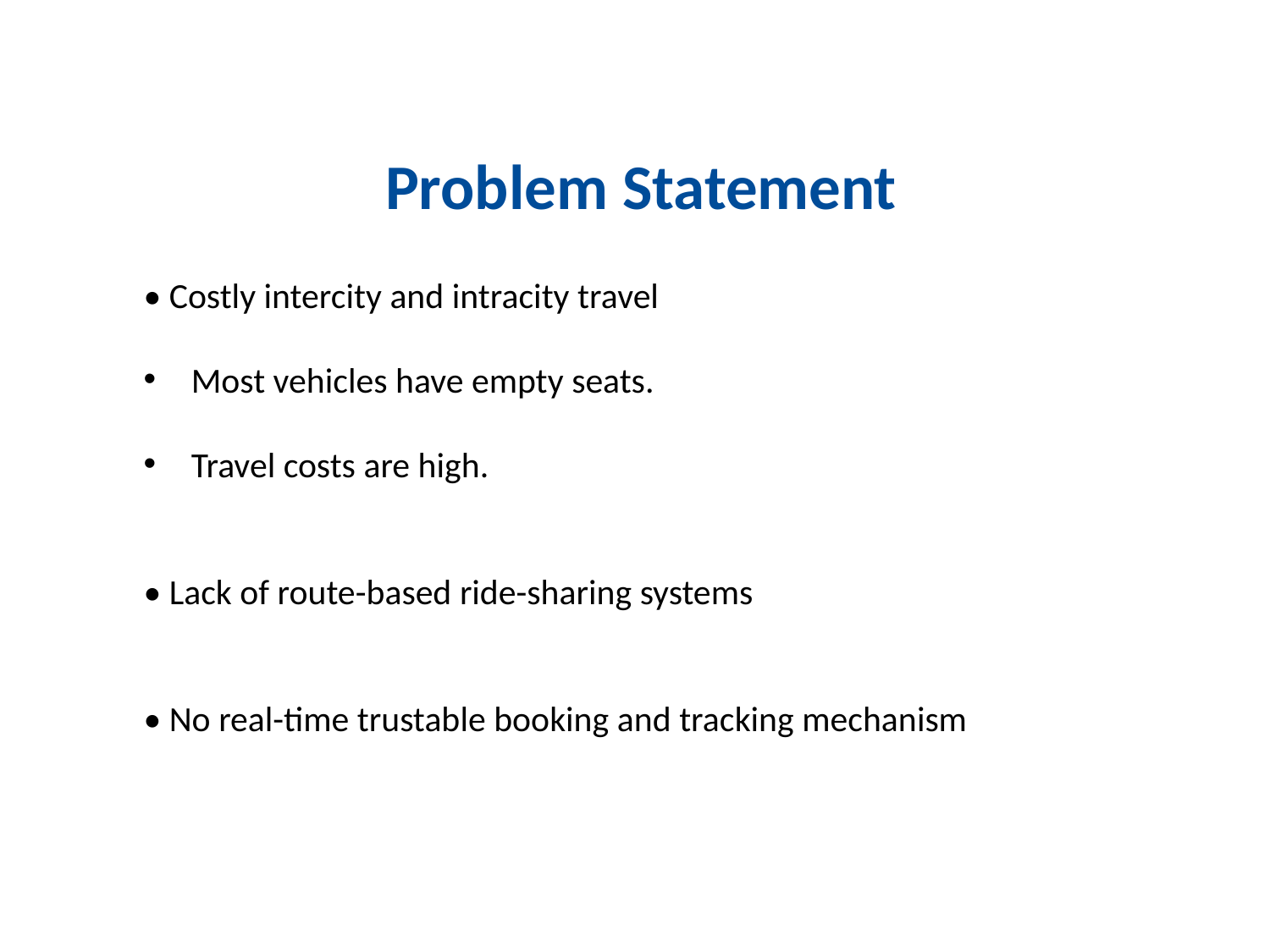

Problem Statement

• Costly intercity and intracity travel

Most vehicles have empty seats.

Travel costs are high.

• Lack of route-based ride-sharing systems

• No real-time trustable booking and tracking mechanism